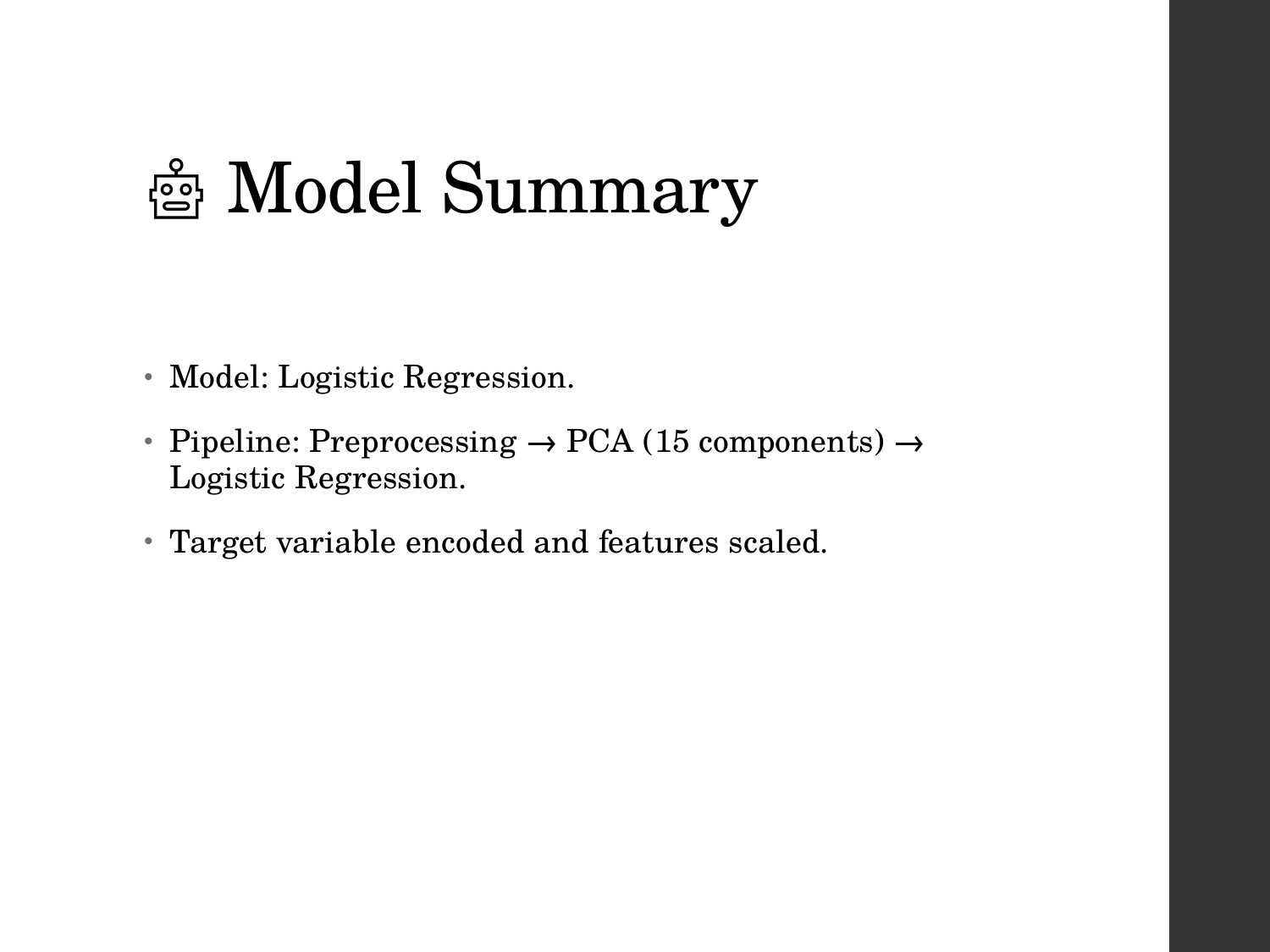

# 🤖 Model Summary
Model: Logistic Regression.
Pipeline: Preprocessing → PCA (15 components) → Logistic Regression.
Target variable encoded and features scaled.